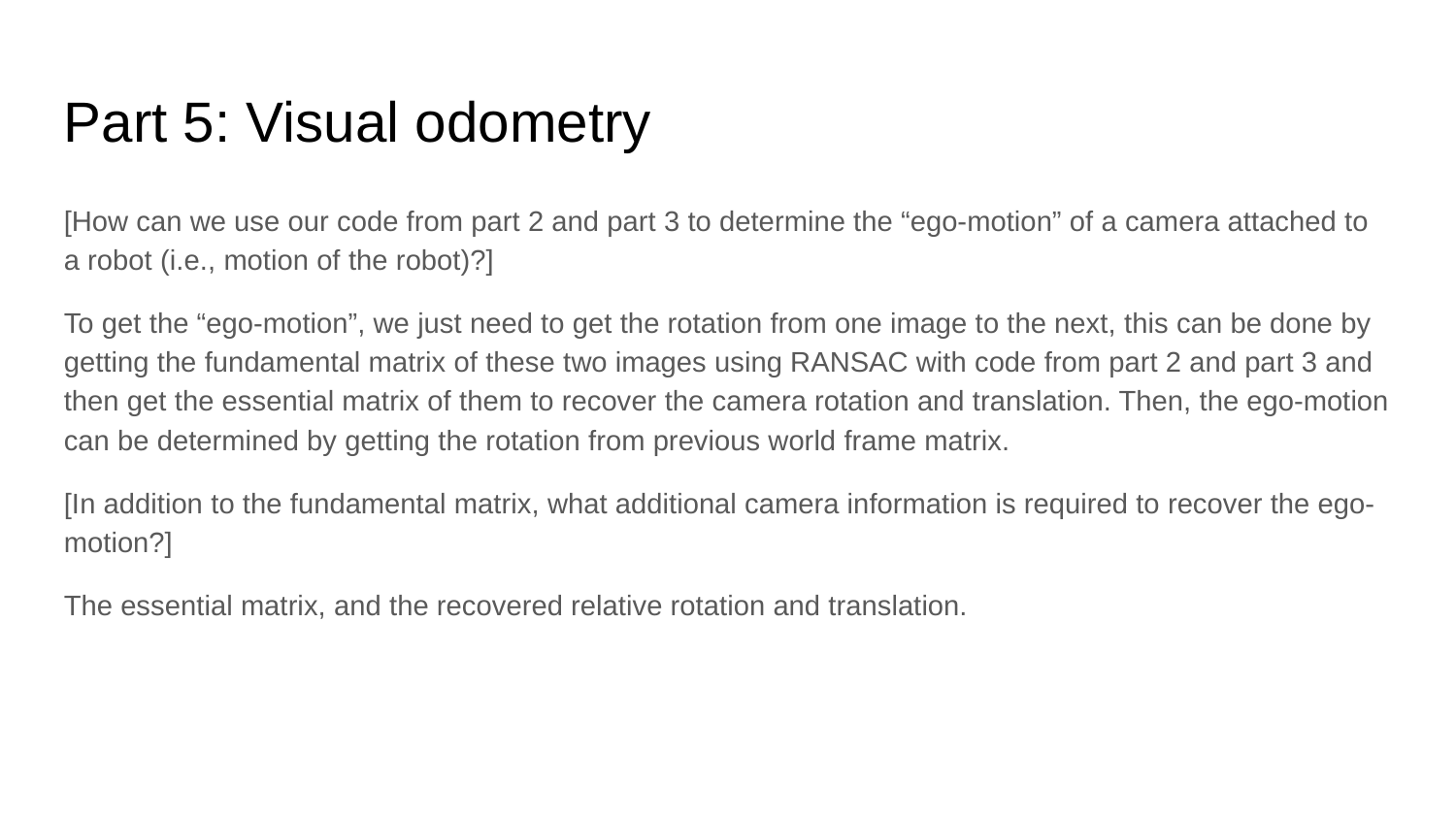

Part 5: Visual odometry

[How can we use our code from part 2 and part 3 to determine the “ego-motion” of a camera attached to a robot (i.e., motion of the robot)?]
To get the “ego-motion”, we just need to get the rotation from one image to the next, this can be done by getting the fundamental matrix of these two images using RANSAC with code from part 2 and part 3 and then get the essential matrix of them to recover the camera rotation and translation. Then, the ego-motion can be determined by getting the rotation from previous world frame matrix.
[In addition to the fundamental matrix, what additional camera information is required to recover the ego-motion?]
The essential matrix, and the recovered relative rotation and translation.